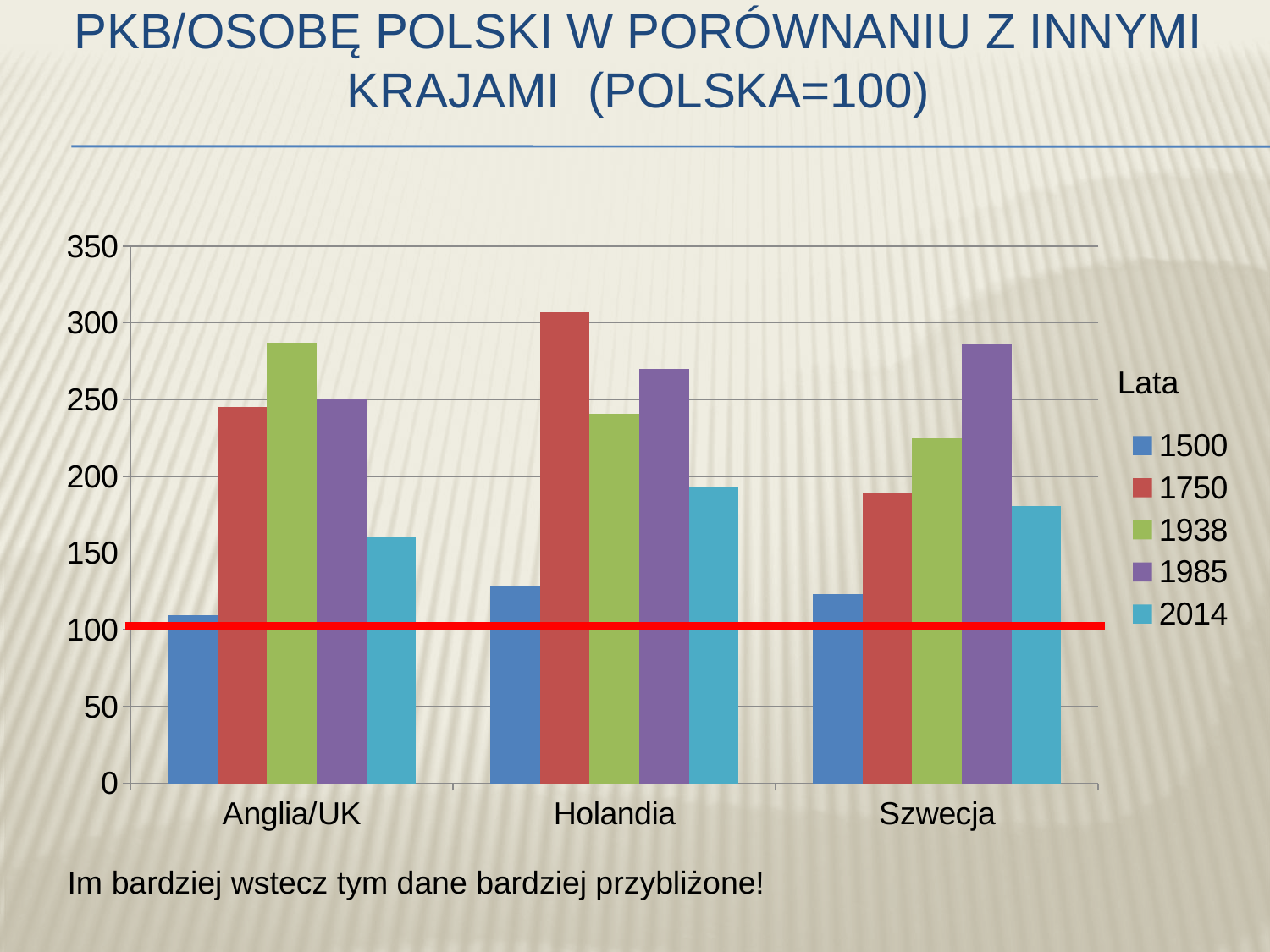

# PKB/osobę Polski w porównaniu z innymi krajami  (Polska=100)

### Chart

| Category | 1500 | 1750 | 1938 | 1985 | 2014 |
|---|---|---|---|---|---|
| Anglia/UK | 109.61538461538443 | 245.07042253521126 | 287.16773602199817 | 250.26501766784452 | 160.29411764705878 |
| Holandia | 128.84615384615378 | 307.0422535211268 | 240.6049495875349 | 270.017667844523 | 192.64705882352942 |
| Szwecja | 123.07692307692308 | 188.73239436619718 | 224.6104491292392 | 286.02473498233195 | 180.88235294117646 |
Lata
Im bardziej wstecz tym dane bardziej przybliżone!